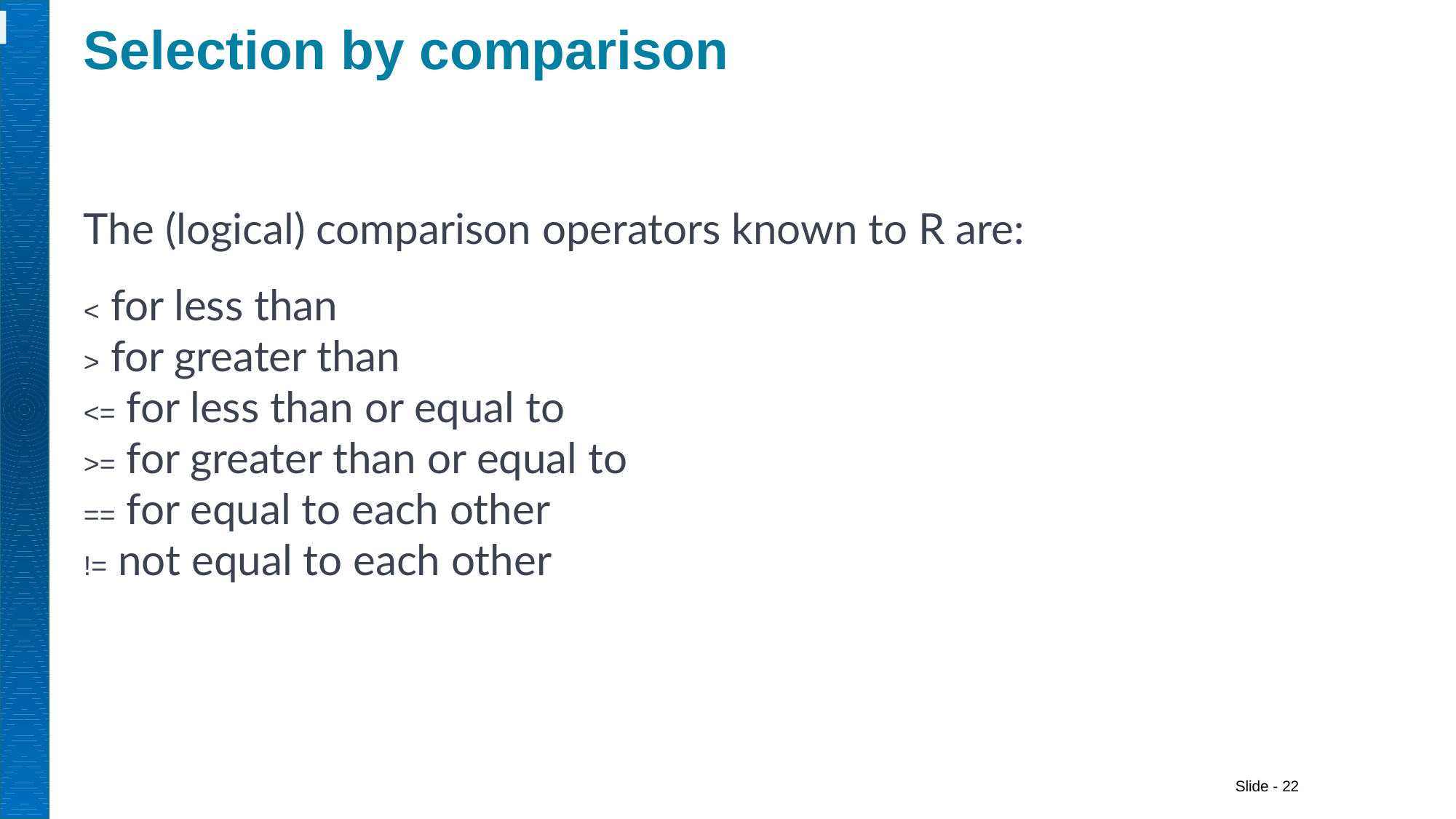

# Selection by comparison
The (logical) comparison operators known to R are:

< for less than
> for greater than
<= for less than or equal to
>= for greater than or equal to
== for equal to each other
!= not equal to each other